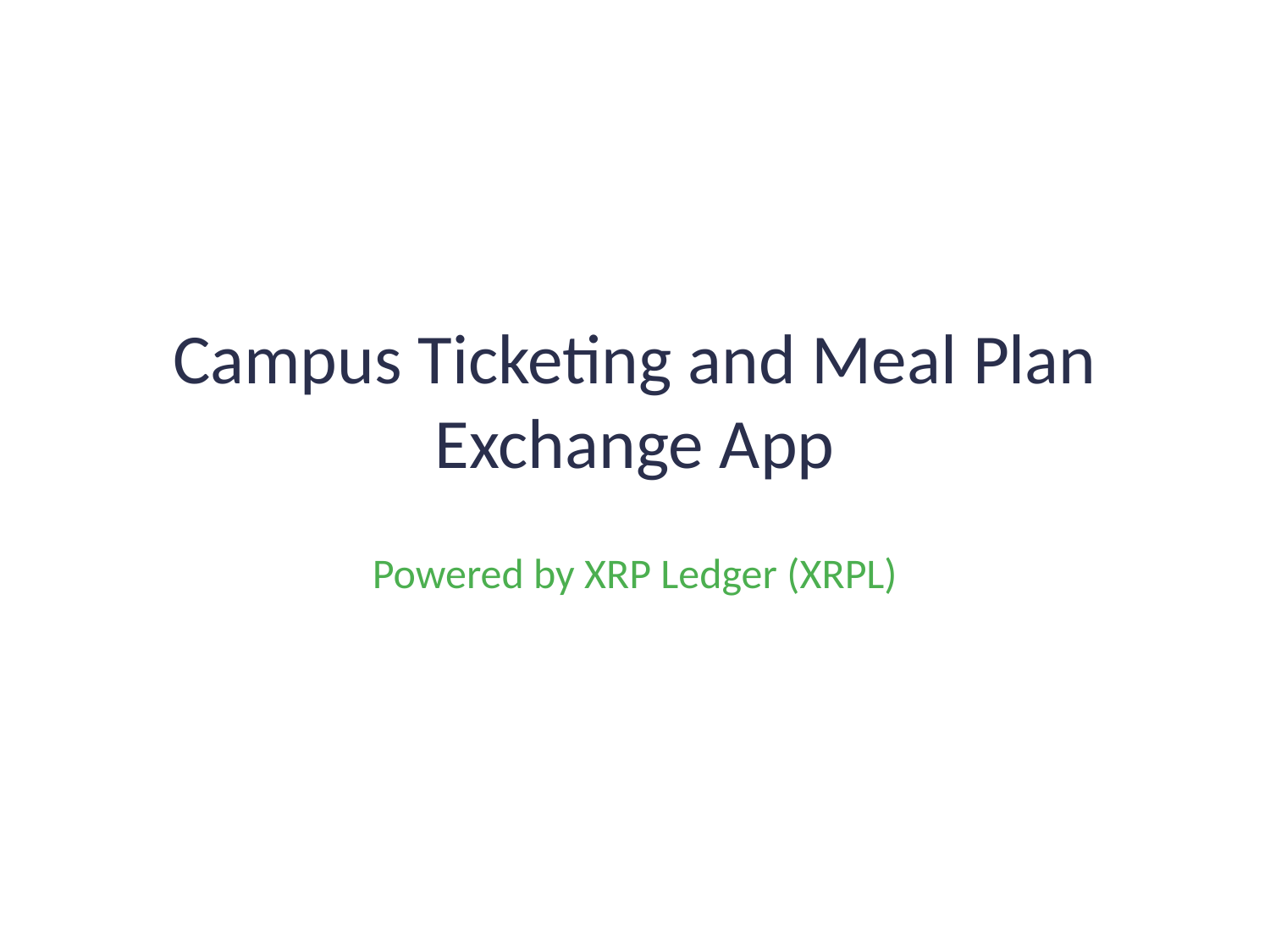

# Campus Ticketing and Meal Plan Exchange App
Powered by XRP Ledger (XRPL)